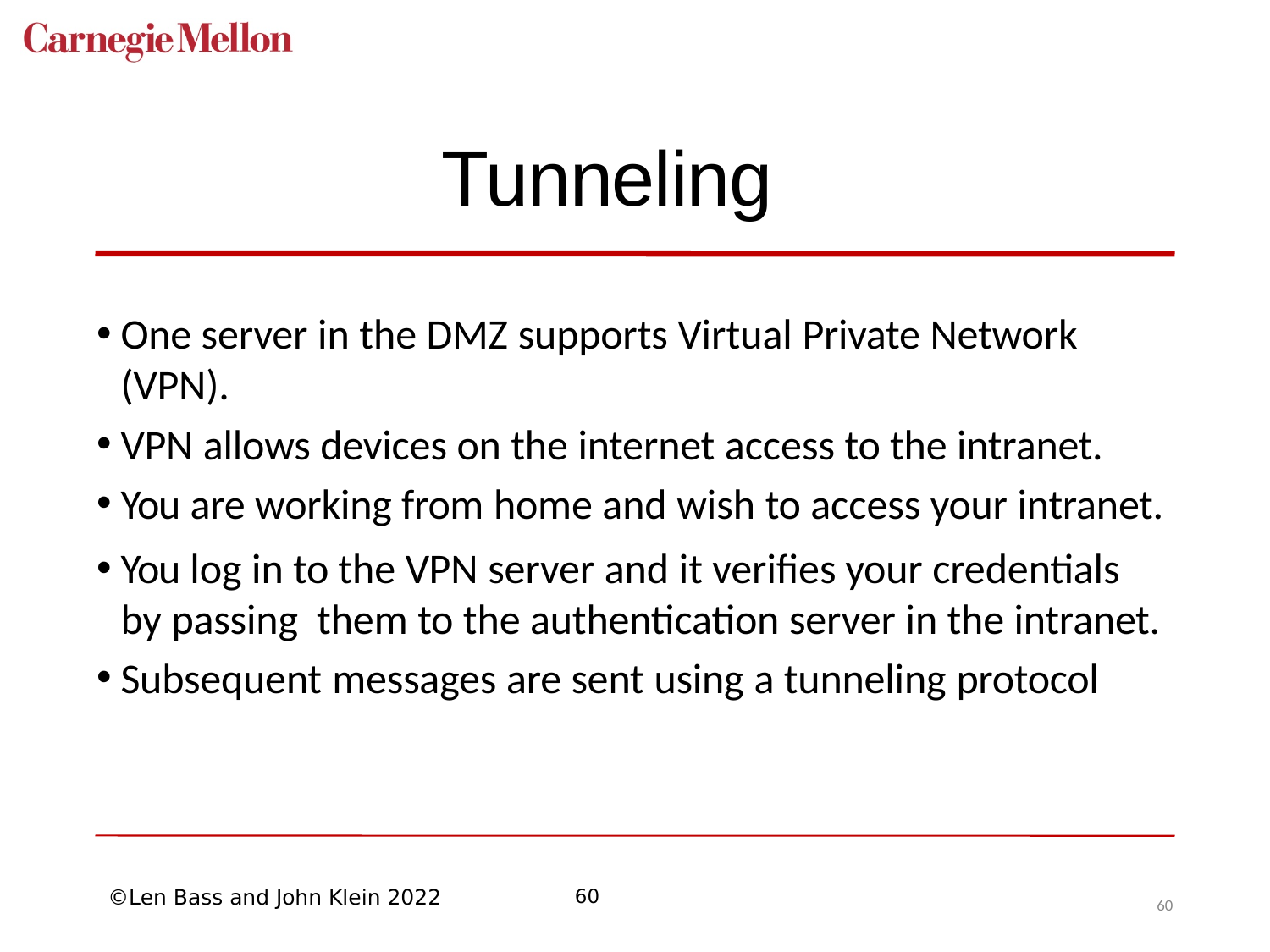

# Tunneling
One server in the DMZ supports Virtual Private Network (VPN).
VPN allows devices on the internet access to the intranet.
You are working from home and wish to access your intranet.
You log in to the VPN server and it verifies your credentials by passing  them to the authentication server in the intranet.
Subsequent messages are sent using a tunneling protocol
60